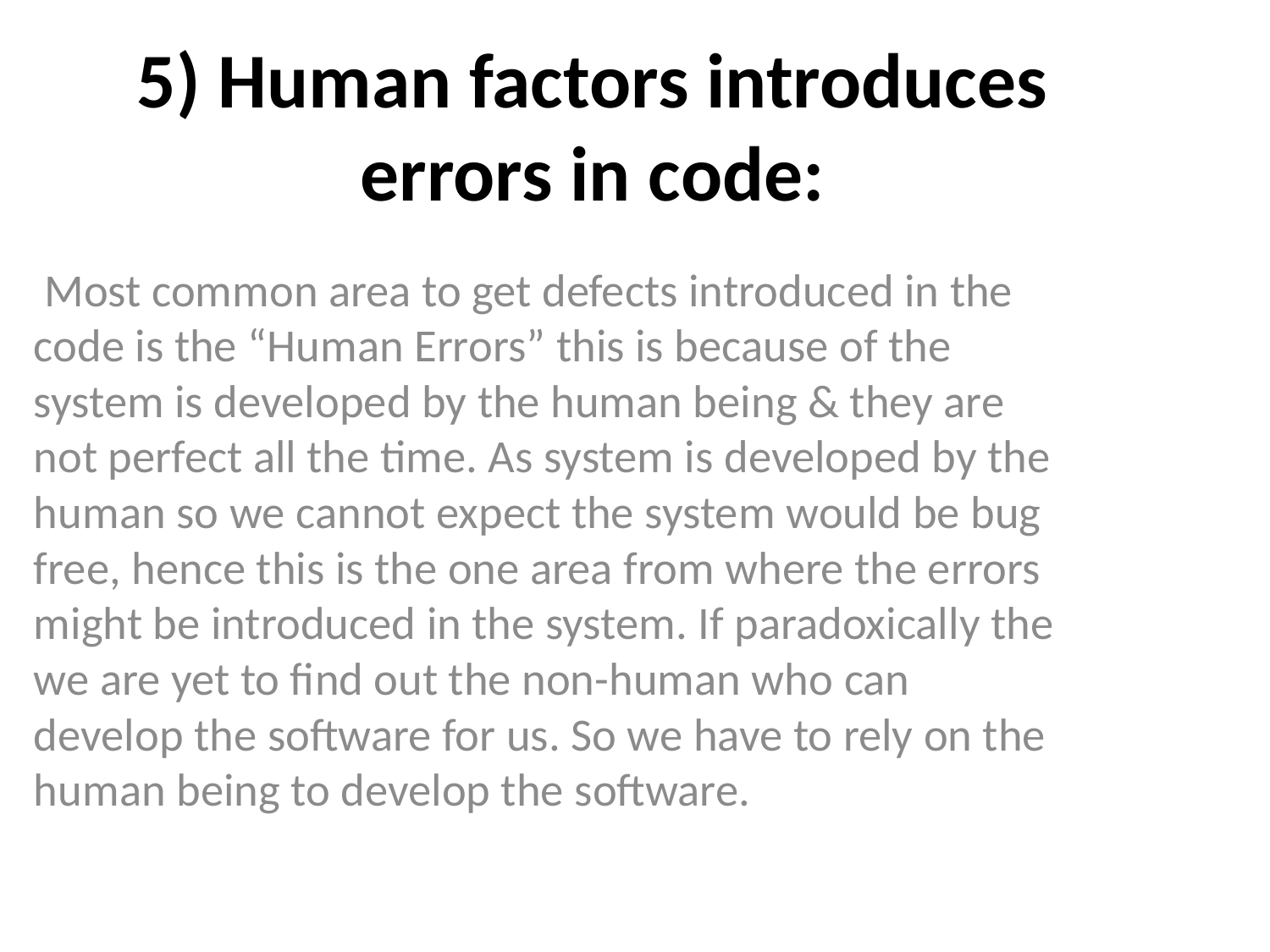

# 5) Human factors introduces errors in code:
 Most common area to get defects introduced in the code is the “Human Errors” this is because of the system is developed by the human being & they are not perfect all the time. As system is developed by the human so we cannot expect the system would be bug free, hence this is the one area from where the errors might be introduced in the system. If paradoxically the we are yet to find out the non-human who can develop the software for us. So we have to rely on the human being to develop the software.